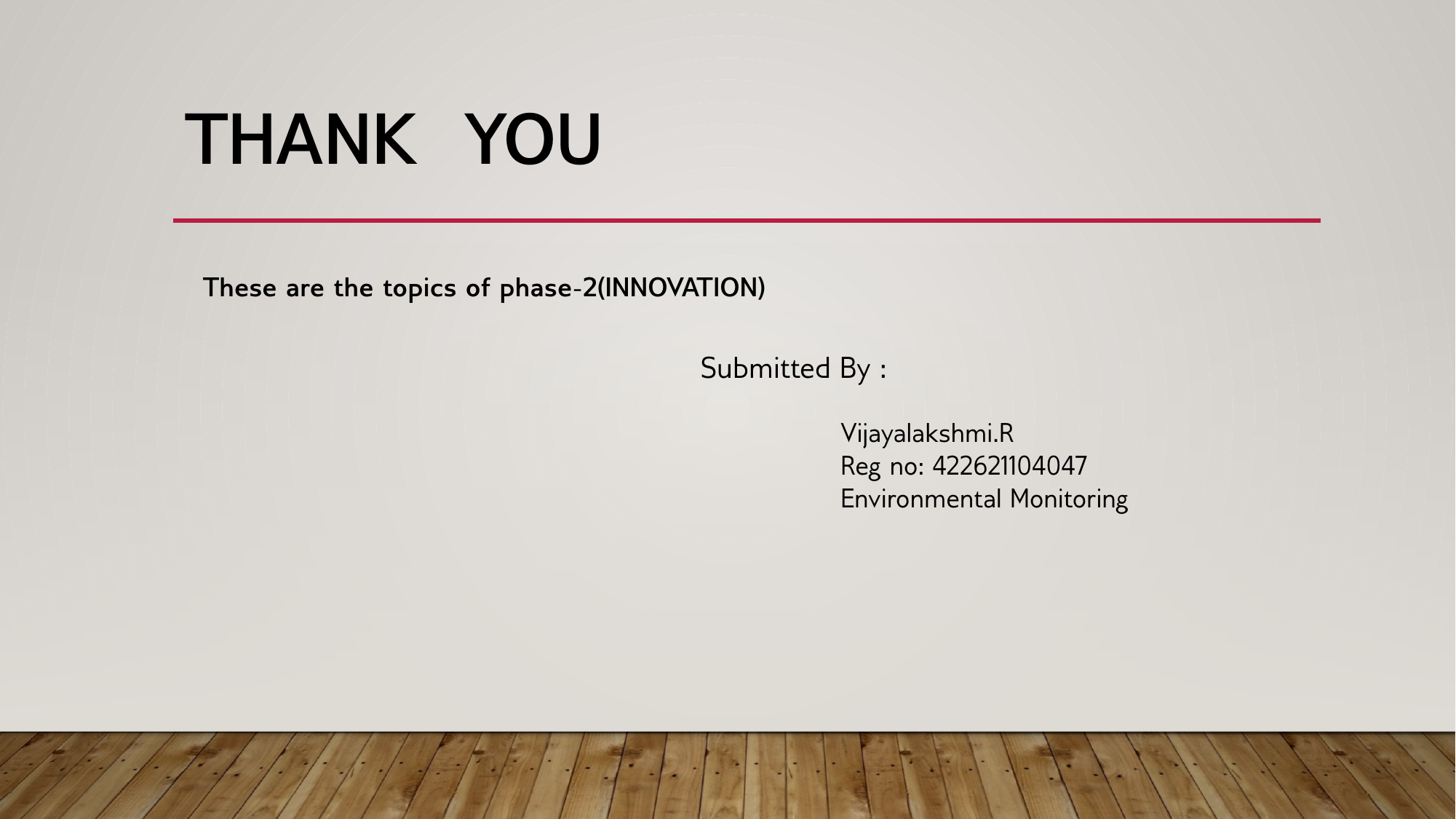

# Thank  you
These are the topics of phase-2(INNOVATION)
Submitted By :
Vijayalakshmi.R
Reg no: 422621104047
Environmental Monitoring